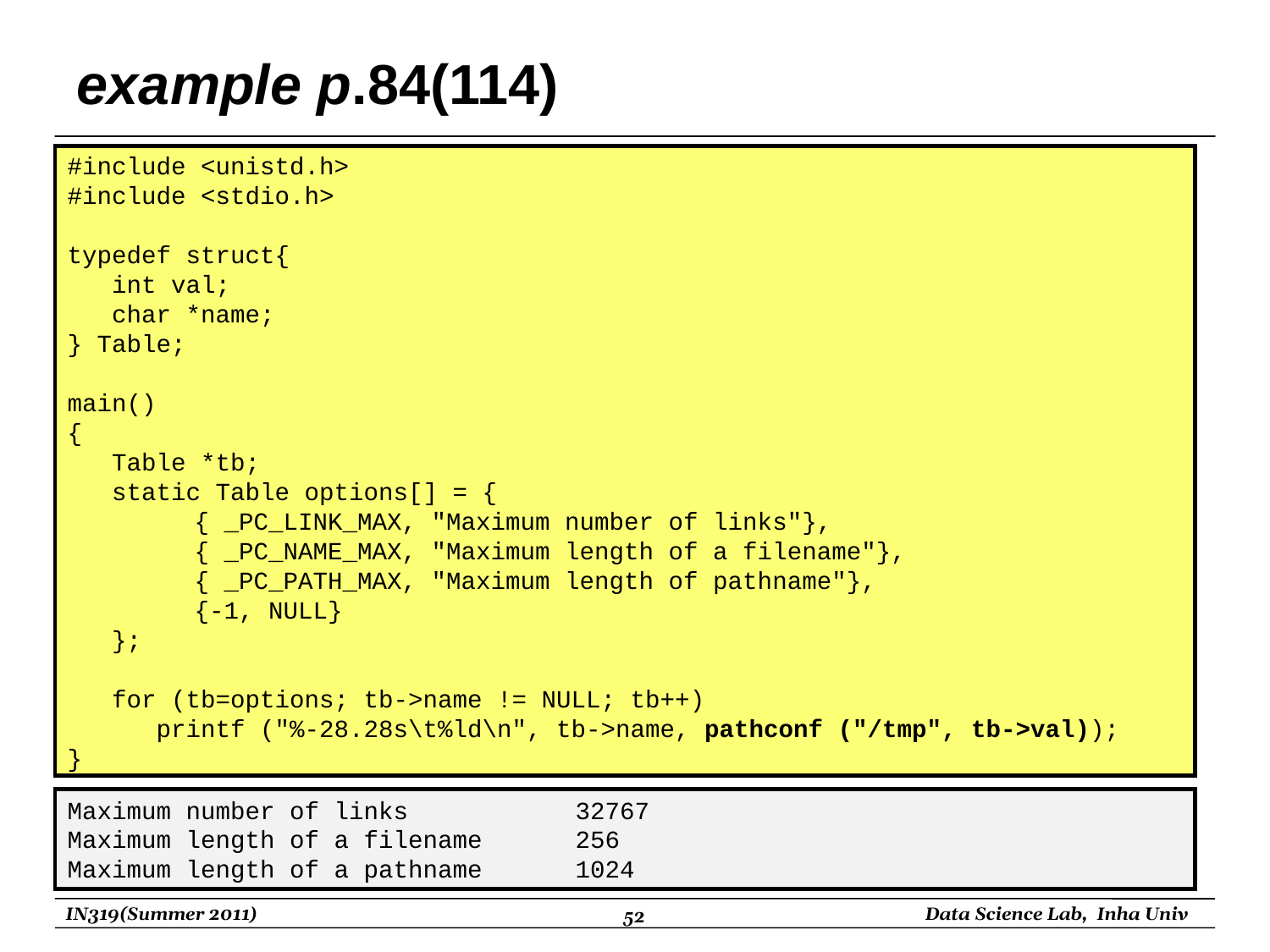

# example p.84(114)
#include <unistd.h>
#include <stdio.h>

typedef struct{
   int val;
   char *name;
} Table;

main()
{
   Table *tb;
   static Table options[] = {
 	{ _PC_LINK_MAX, "Maximum number of links"},
 	{ _PC_NAME_MAX, "Maximum length of a filename"},
 	{ _PC_PATH_MAX, "Maximum length of pathname"},
 	{-1, NULL}
   };

   for (tb=options; tb->name != NULL; tb++)
      printf ("%-28.28s\t%ld\n", tb->name, pathconf ("/tmp", tb->val));
}

Maximum number of links		32767
Maximum length of a filename	256
Maximum length of a pathname	1024
52